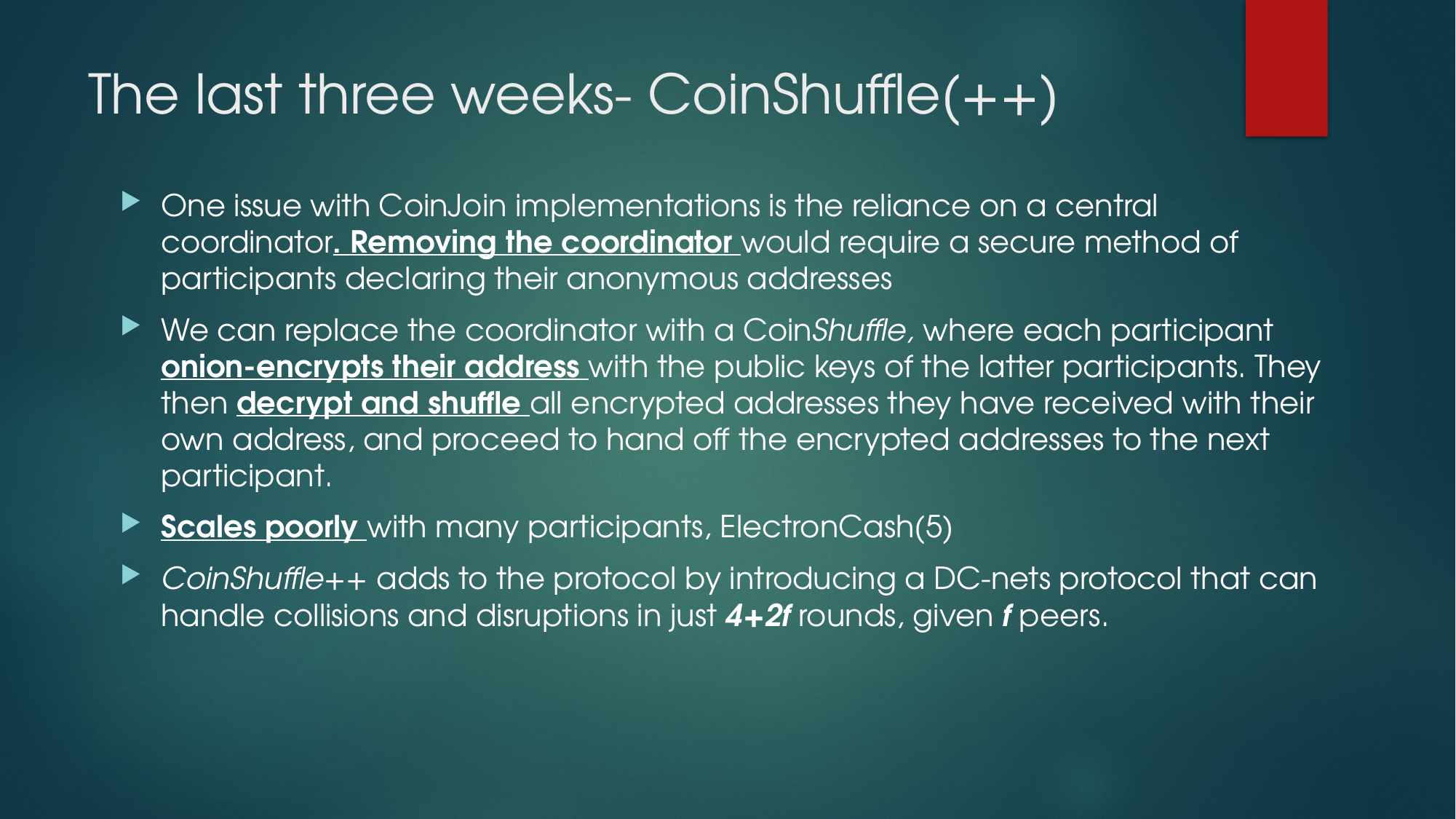

# The last three weeks- CoinShuffle(++)
One issue with CoinJoin implementations is the reliance on a central coordinator. Removing the coordinator would require a secure method of participants declaring their anonymous addresses
We can replace the coordinator with a CoinShuffle, where each participant onion-encrypts their address with the public keys of the latter participants. They then decrypt and shuffle all encrypted addresses they have received with their own address, and proceed to hand off the encrypted addresses to the next participant.
Scales poorly with many participants, ElectronCash(5)
CoinShuffle++ adds to the protocol by introducing a DC-nets protocol that can handle collisions and disruptions in just 4+2f rounds, given f peers.